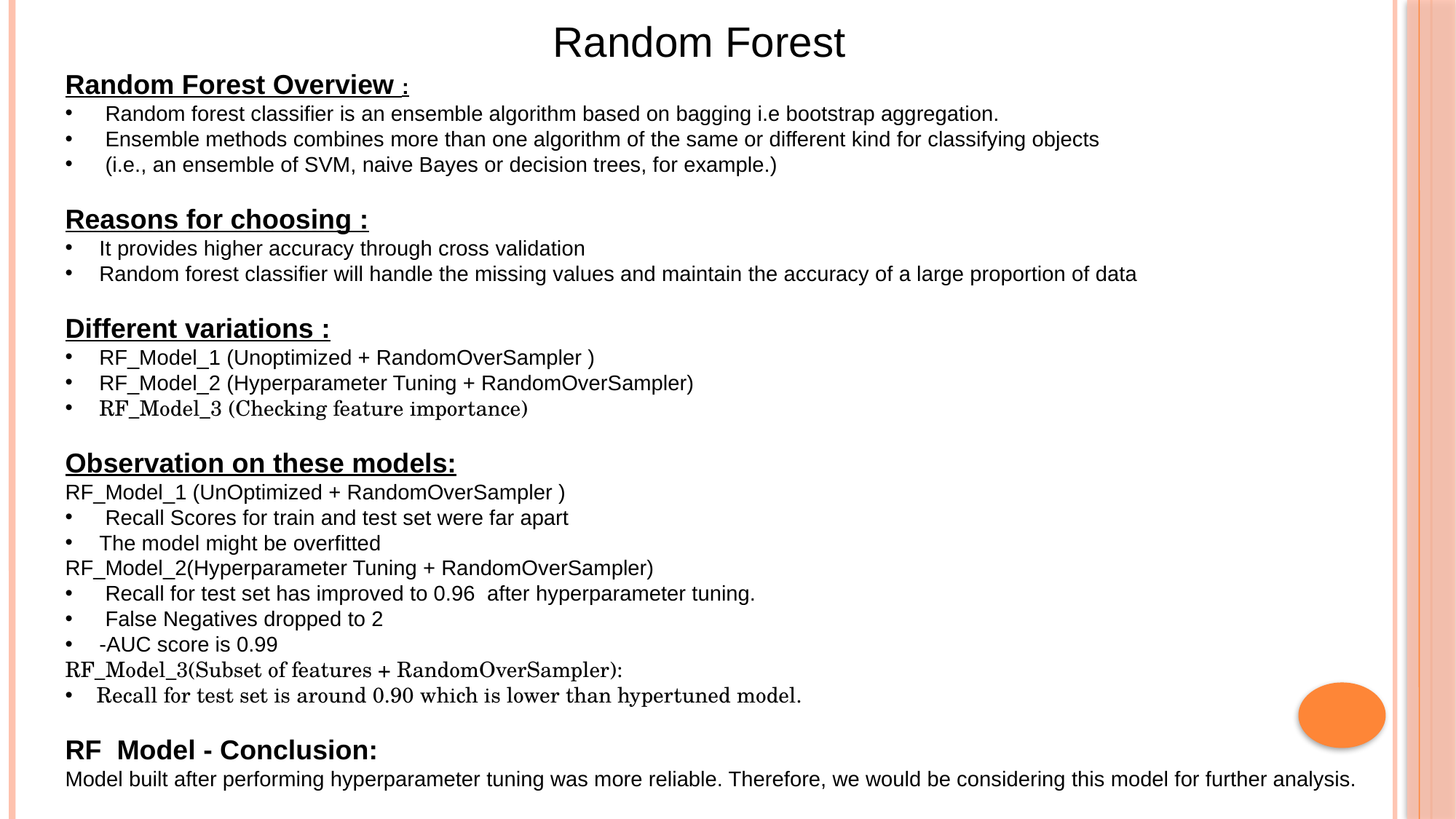

Random Forest

Random Forest Overview :
 Random forest classifier is an ensemble algorithm based on bagging i.e bootstrap aggregation.
 Ensemble methods combines more than one algorithm of the same or different kind for classifying objects
 (i.e., an ensemble of SVM, naive Bayes or decision trees, for example.)

Reasons for choosing :
It provides higher accuracy through cross validation
Random forest classifier will handle the missing values and maintain the accuracy of a large proportion of data

Different variations :
RF_Model_1 (Unoptimized + RandomOverSampler )
RF_Model_2 (Hyperparameter Tuning + RandomOverSampler)
RF_Model_3 (Checking feature importance)

Observation on these models:
RF_Model_1 (UnOptimized + RandomOverSampler )
 Recall Scores for train and test set were far apart
The model might be overfitted
RF_Model_2(Hyperparameter Tuning + RandomOverSampler)
 Recall for test set has improved to 0.96  after hyperparameter tuning.
 False Negatives dropped to 2
-AUC score is 0.99
RF_Model_3(Subset of features + RandomOverSampler):
    Recall for test set is around 0.90 which is lower than hypertuned model.

RF  Model - Conclusion:
Model built after performing hyperparameter tuning was more reliable. Therefore, we would be considering this model for further analysis.